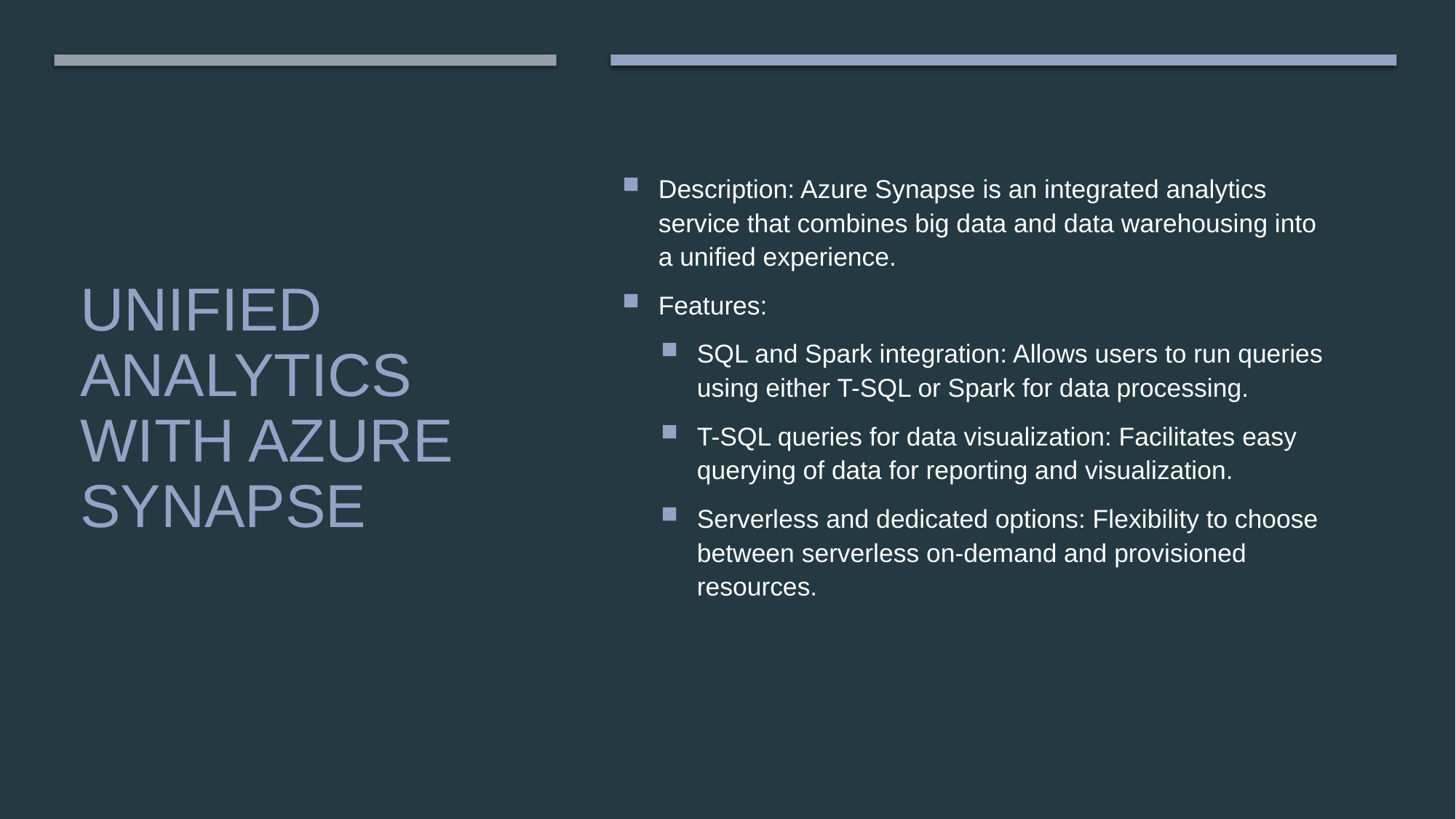

Description: Azure Synapse is an integrated analytics service that combines big data and data warehousing into a unified experience.
Features:
SQL and Spark integration: Allows users to run queries using either T-SQL or Spark for data processing.
T-SQL queries for data visualization: Facilitates easy querying of data for reporting and visualization.
Serverless and dedicated options: Flexibility to choose between serverless on-demand and provisioned resources.

# Unified Analytics with Azure Synapse